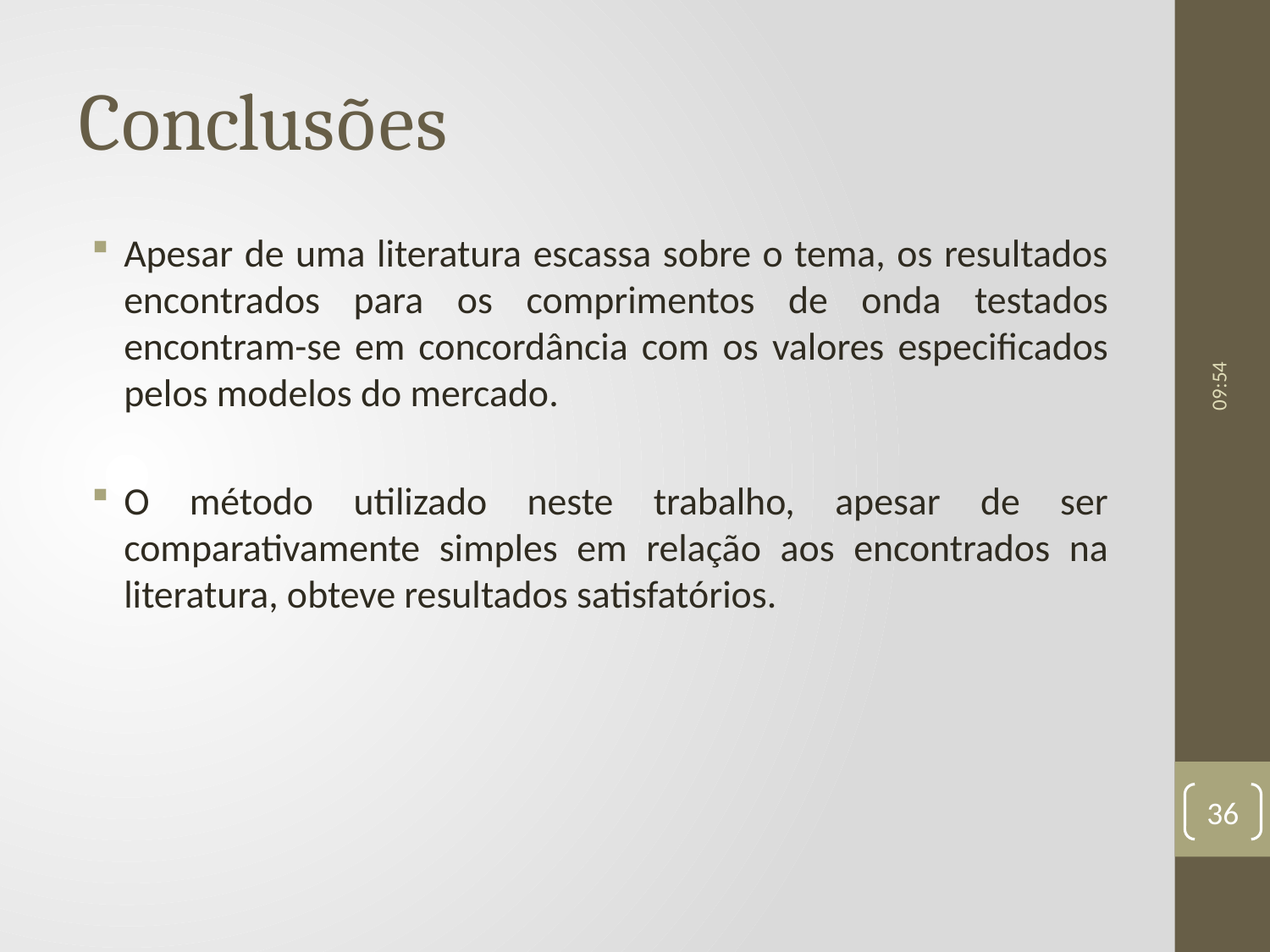

# Conclusões
Apesar de uma literatura escassa sobre o tema, os resultados encontrados para os comprimentos de onda testados encontram-se em concordância com os valores especificados pelos modelos do mercado.

O método utilizado neste trabalho, apesar de ser comparativamente simples em relação aos encontrados na literatura, obteve resultados satisfatórios.

09:54
36